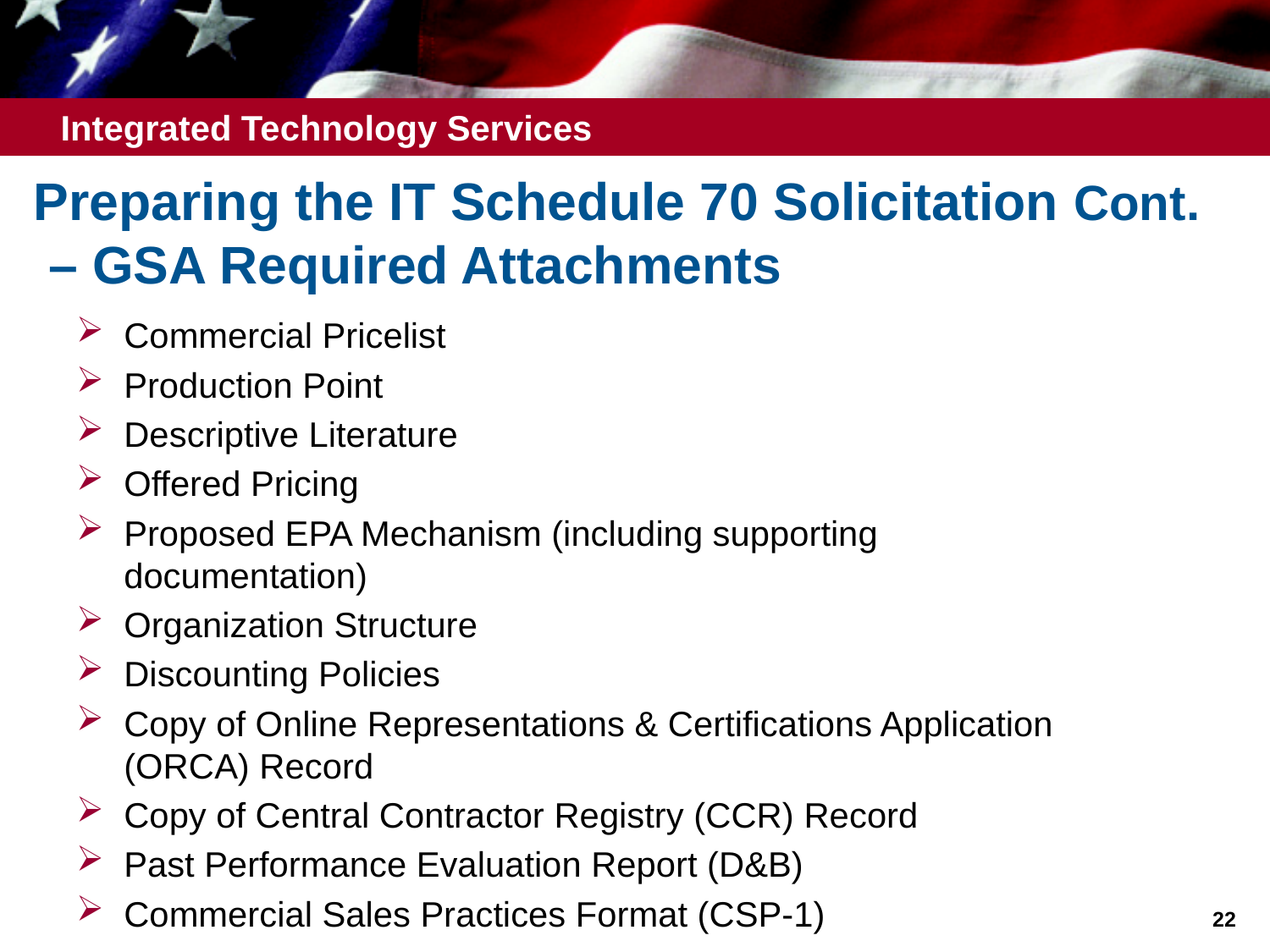

# Preparing the IT Schedule 70 Solicitation Cont. – GSA Required Attachments
Commercial Pricelist
Production Point
Descriptive Literature
Offered Pricing
Proposed EPA Mechanism (including supporting documentation)
Organization Structure
Discounting Policies
Copy of Online Representations & Certifications Application (ORCA) Record
Copy of Central Contractor Registry (CCR) Record
Past Performance Evaluation Report (D&B)
Commercial Sales Practices Format (CSP-1)
22